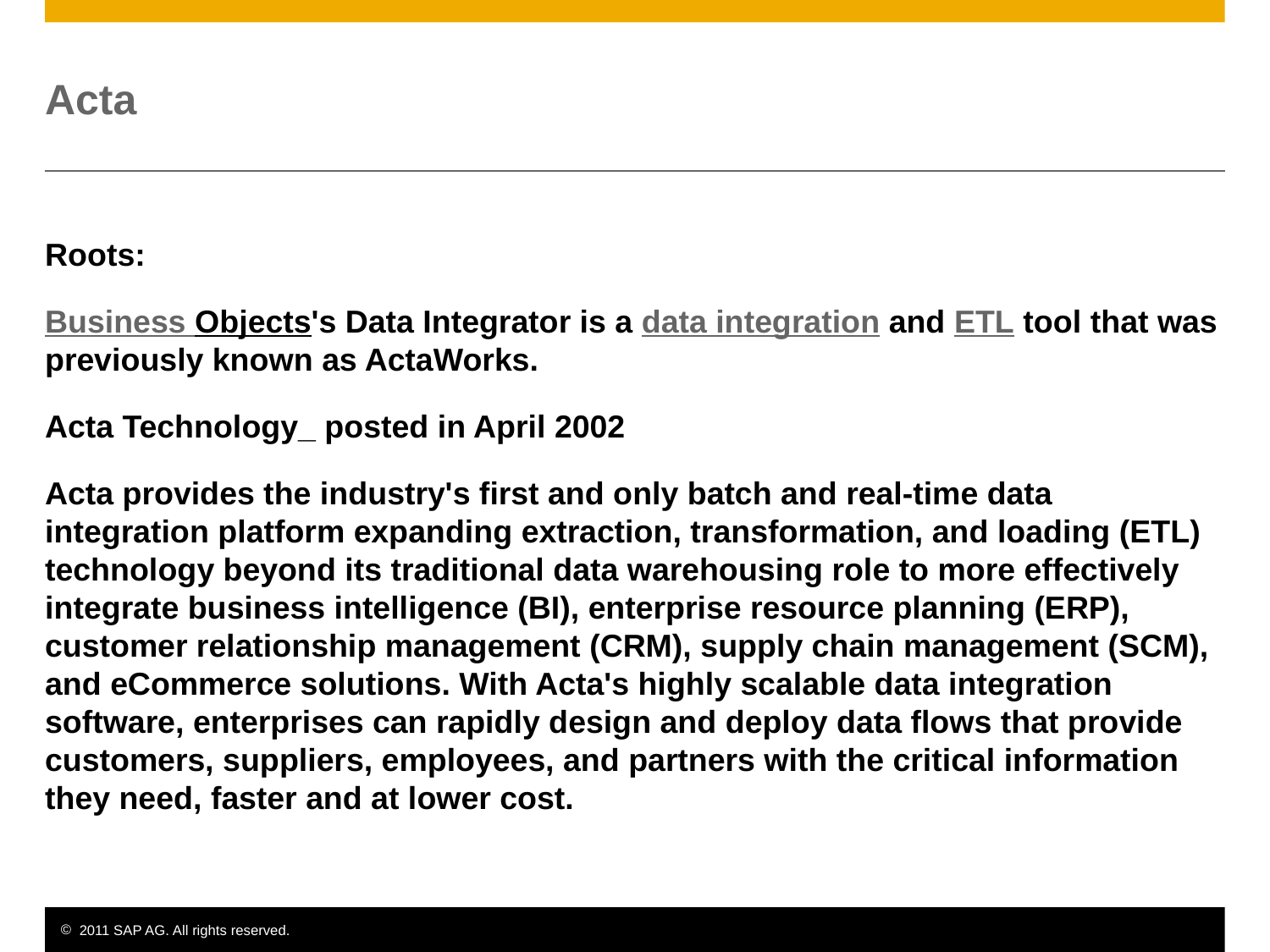

# Acta
Roots:
Business Objects's Data Integrator is a data integration and ETL tool that was previously known as ActaWorks.
Acta Technology_ posted in April 2002
Acta provides the industry's first and only batch and real-time data integration platform expanding extraction, transformation, and loading (ETL) technology beyond its traditional data warehousing role to more effectively integrate business intelligence (BI), enterprise resource planning (ERP), customer relationship management (CRM), supply chain management (SCM), and eCommerce solutions. With Acta's highly scalable data integration software, enterprises can rapidly design and deploy data flows that provide customers, suppliers, employees, and partners with the critical information they need, faster and at lower cost.